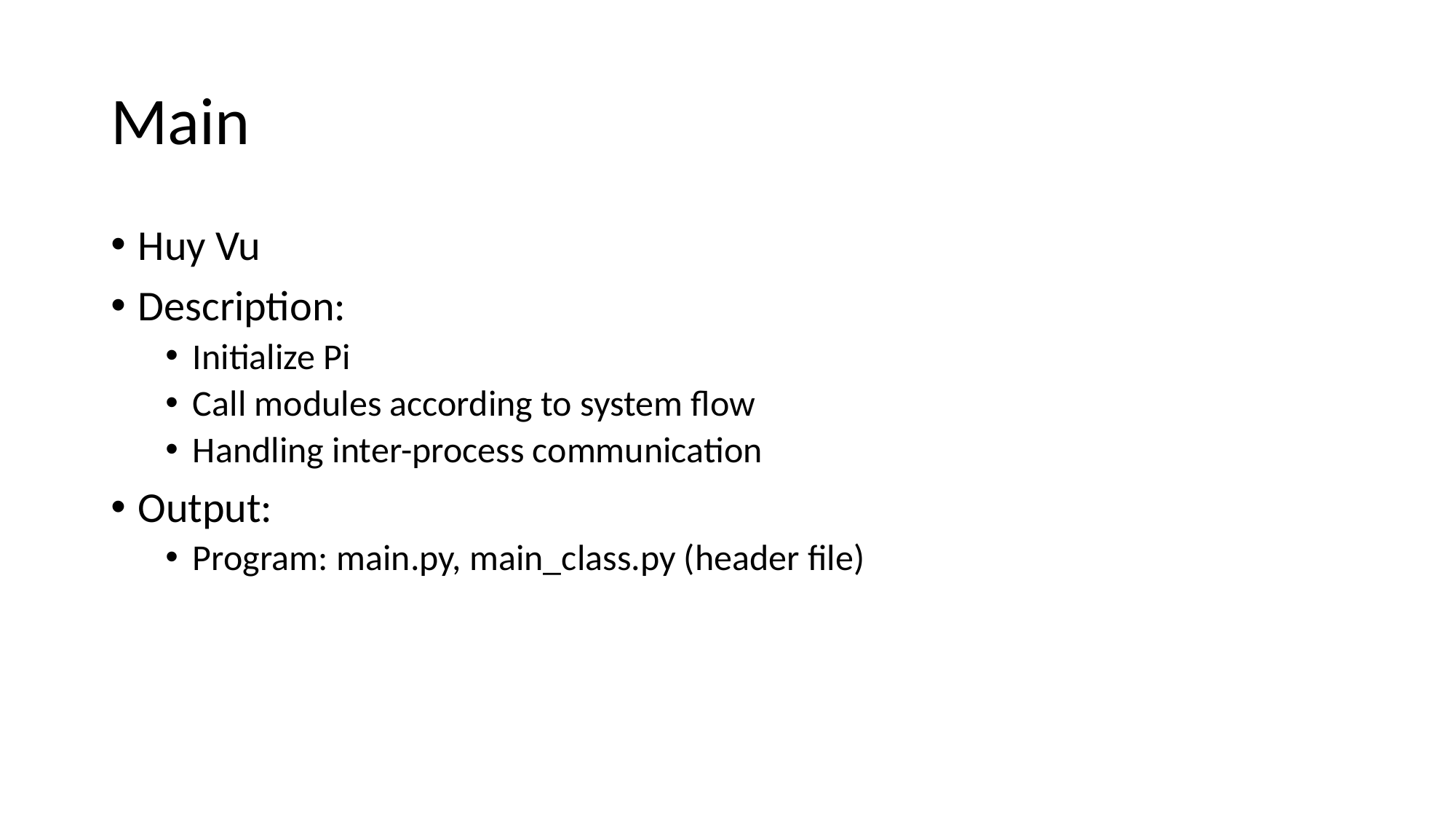

# Main
Huy Vu
Description:
Initialize Pi
Call modules according to system flow
Handling inter-process communication
Output:
Program: main.py, main_class.py (header file)